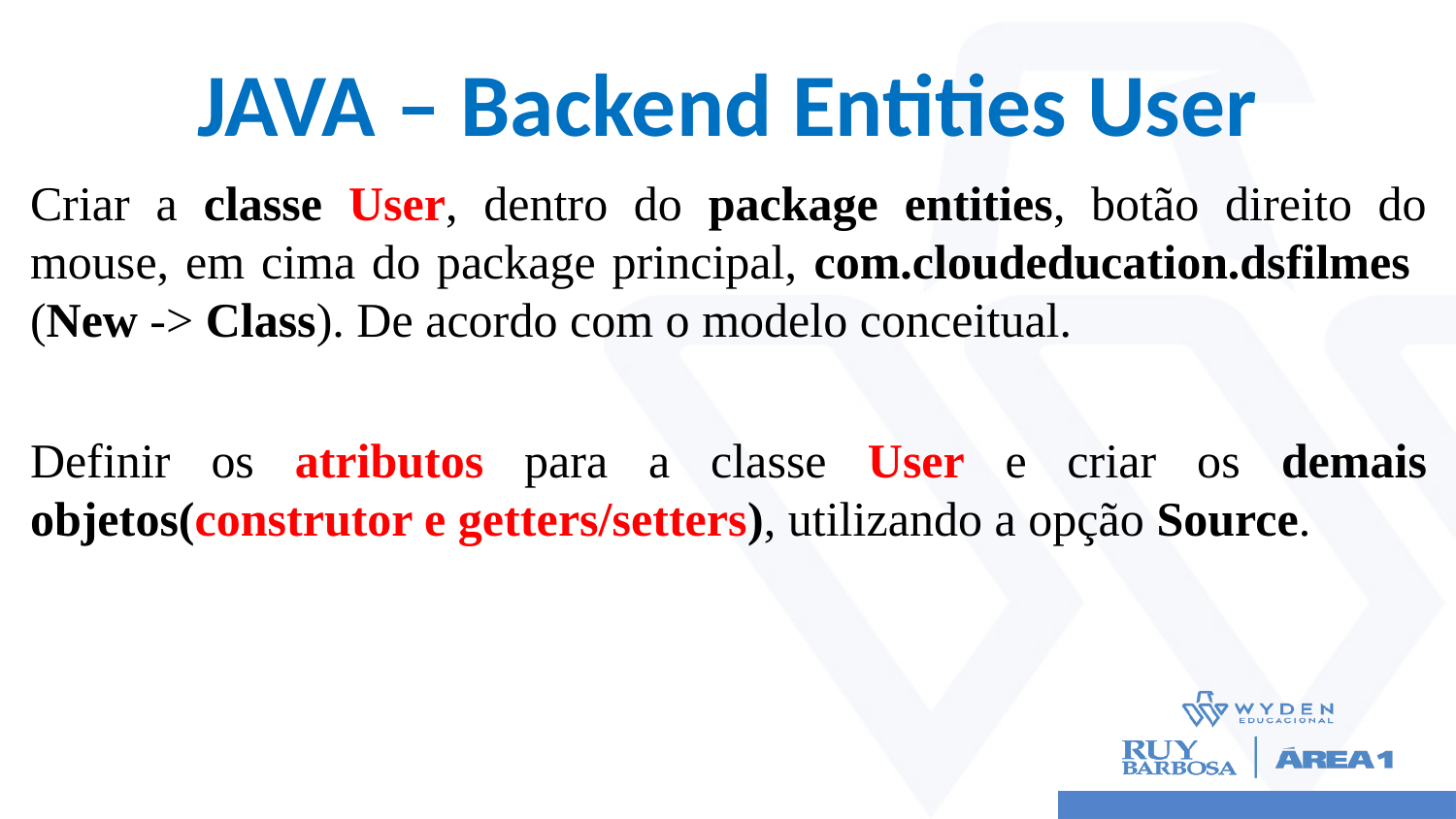

# JAVA – Backend Entities User
Criar a classe User, dentro do package entities, botão direito do mouse, em cima do package principal, com.cloudeducation.dsfilmes  (New -> Class). De acordo com o modelo conceitual.

Definir os atributos para a classe User e criar os demais objetos(construtor e getters/setters), utilizando a opção Source.